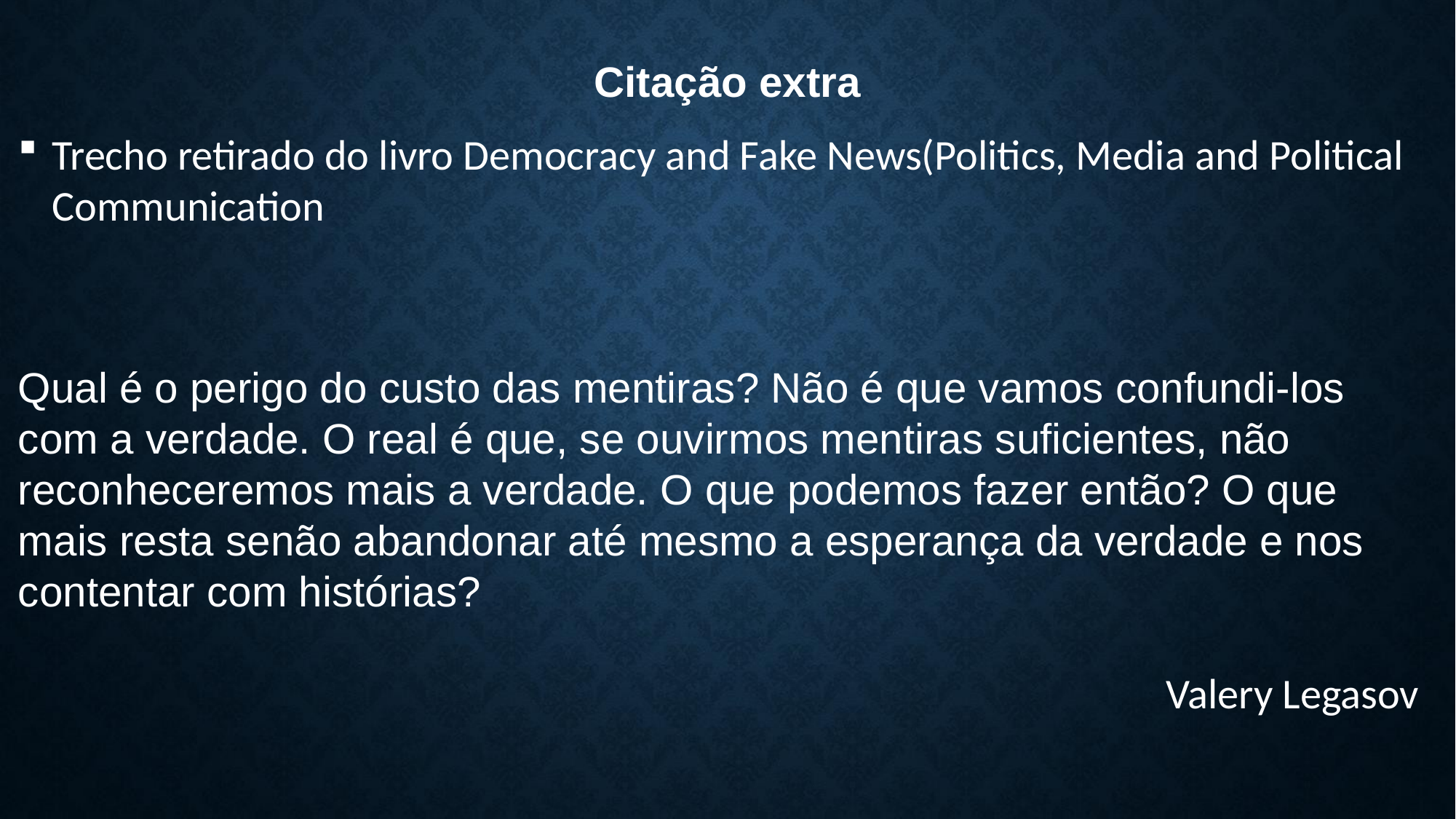

# Citação extra
Trecho retirado do livro Democracy and Fake News(Politics, Media and Political Communication

Qual é o perigo do custo das mentiras? Não é que vamos confundi-los com a verdade. O real é que, se ouvirmos mentiras suficientes, não reconheceremos mais a verdade. O que podemos fazer então? O que mais resta senão abandonar até mesmo a esperança da verdade e nos contentar com histórias?

Valery Legasov